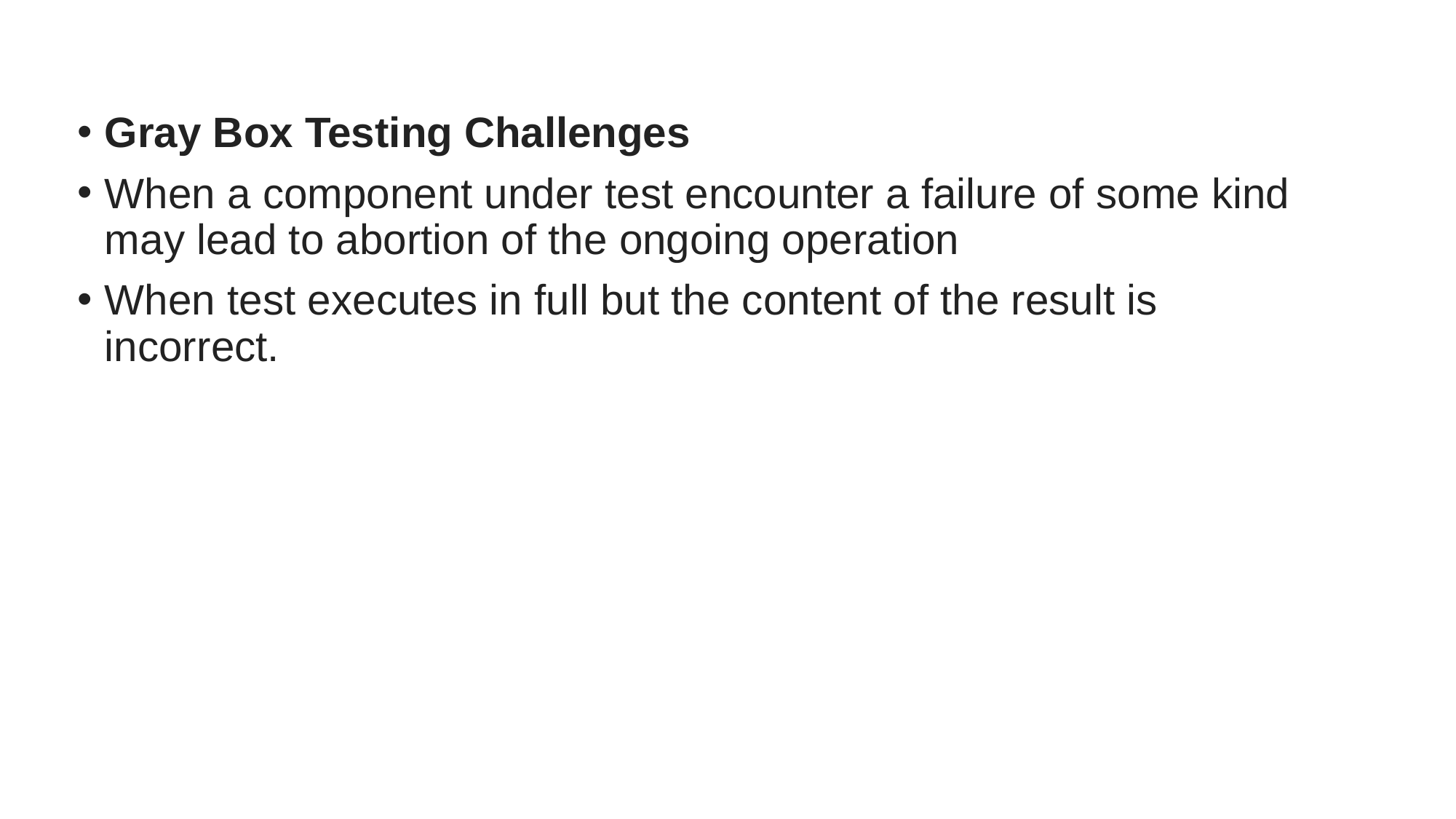

Gray Box Testing Challenges
When a component under test encounter a failure of some kind may lead to abortion of the ongoing operation
When test executes in full but the content of the result is incorrect.